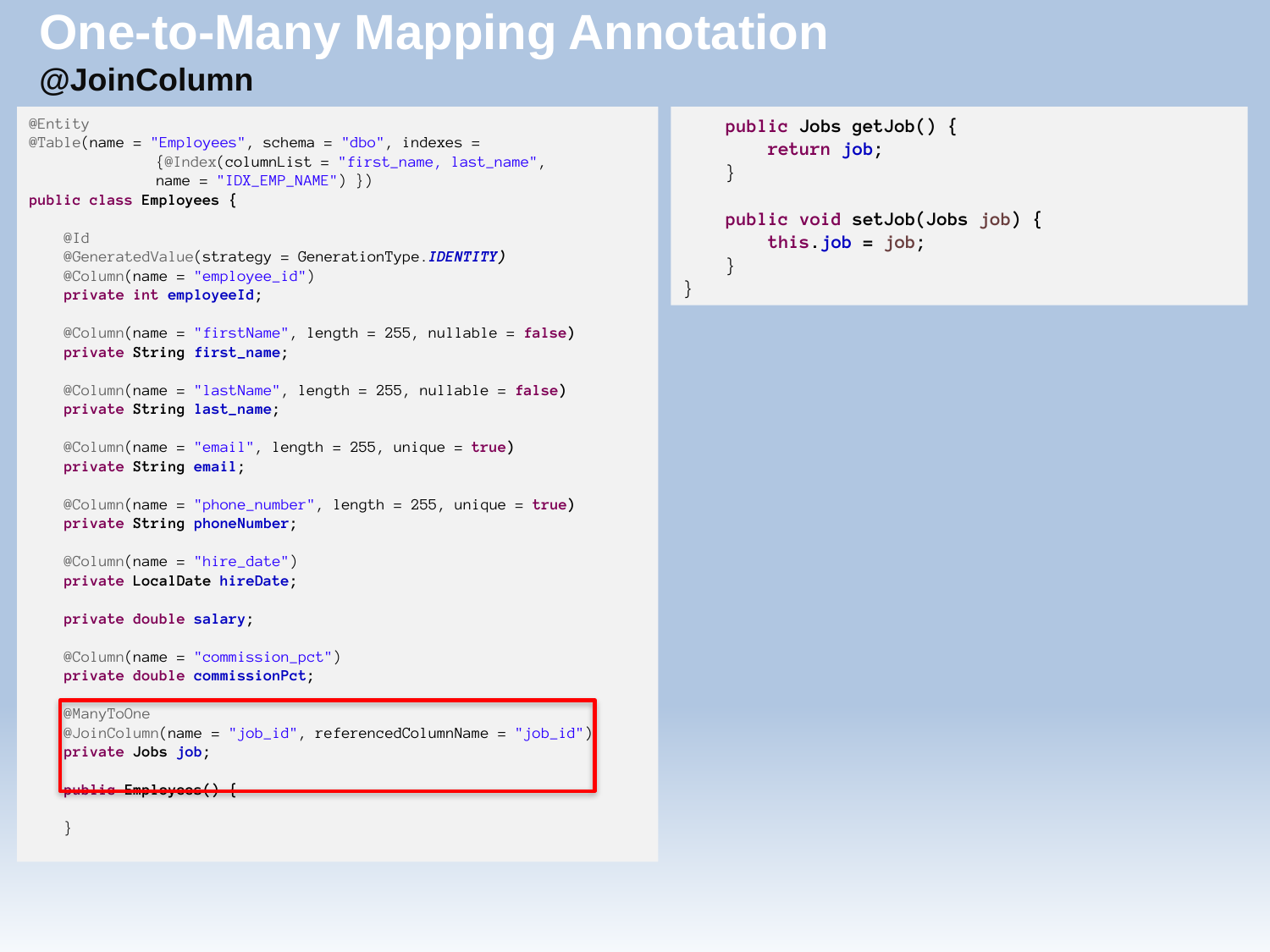

# One-to-Many Mapping Annotation @JoinColumn
@Entity
@Table(name = "Employees", schema = "dbo", indexes =
	{@Index(columnList = "first_name, last_name",
	name = "IDX_EMP_NAME") })
public class Employees {

    @Id
    @GeneratedValue(strategy = GenerationType.IDENTITY)
    @Column(name = "employee_id")
    private int employeeId;

    @Column(name = "firstName", length = 255, nullable = false)
    private String first_name;

    @Column(name = "lastName", length = 255, nullable = false)
    private String last_name;

    @Column(name = "email", length = 255, unique = true)
    private String email;

    @Column(name = "phone_number", length = 255, unique = true)
    private String phoneNumber;

    @Column(name = "hire_date")
    private LocalDate hireDate;

    private double salary;

    @Column(name = "commission_pct")
    private double commissionPct;

    @ManyToOne
    @JoinColumn(name = "job_id", referencedColumnName = "job_id")
    private Jobs job;

    public Employees() {

    }

    public Jobs getJob() {
        return job;
    }

    public void setJob(Jobs job) {
        this.job = job;
    }
}

26